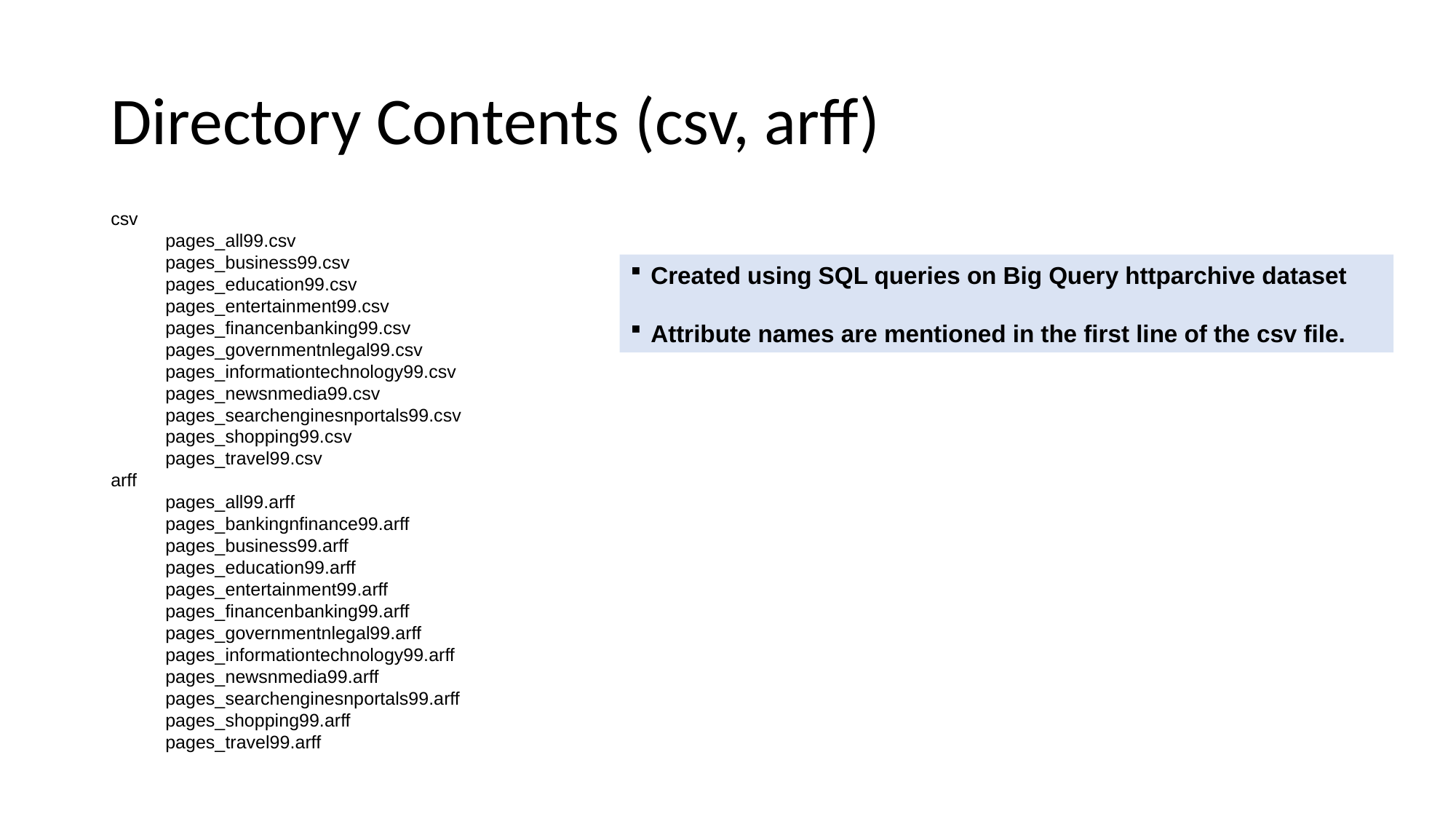

# Directory Contents (csv, arff)
csv
pages_all99.csv
pages_business99.csv
pages_education99.csv
pages_entertainment99.csv
pages_financenbanking99.csv
pages_governmentnlegal99.csv
pages_informationtechnology99.csv
pages_newsnmedia99.csv
pages_searchenginesnportals99.csv
pages_shopping99.csv
pages_travel99.csv
arff
pages_all99.arff
pages_bankingnfinance99.arff
pages_business99.arff
pages_education99.arff
pages_entertainment99.arff
pages_financenbanking99.arff
pages_governmentnlegal99.arff
pages_informationtechnology99.arff
pages_newsnmedia99.arff
pages_searchenginesnportals99.arff
pages_shopping99.arff
pages_travel99.arff

Created using SQL queries on Big Query httparchive dataset

Attribute names are mentioned in the first line of the csv file.